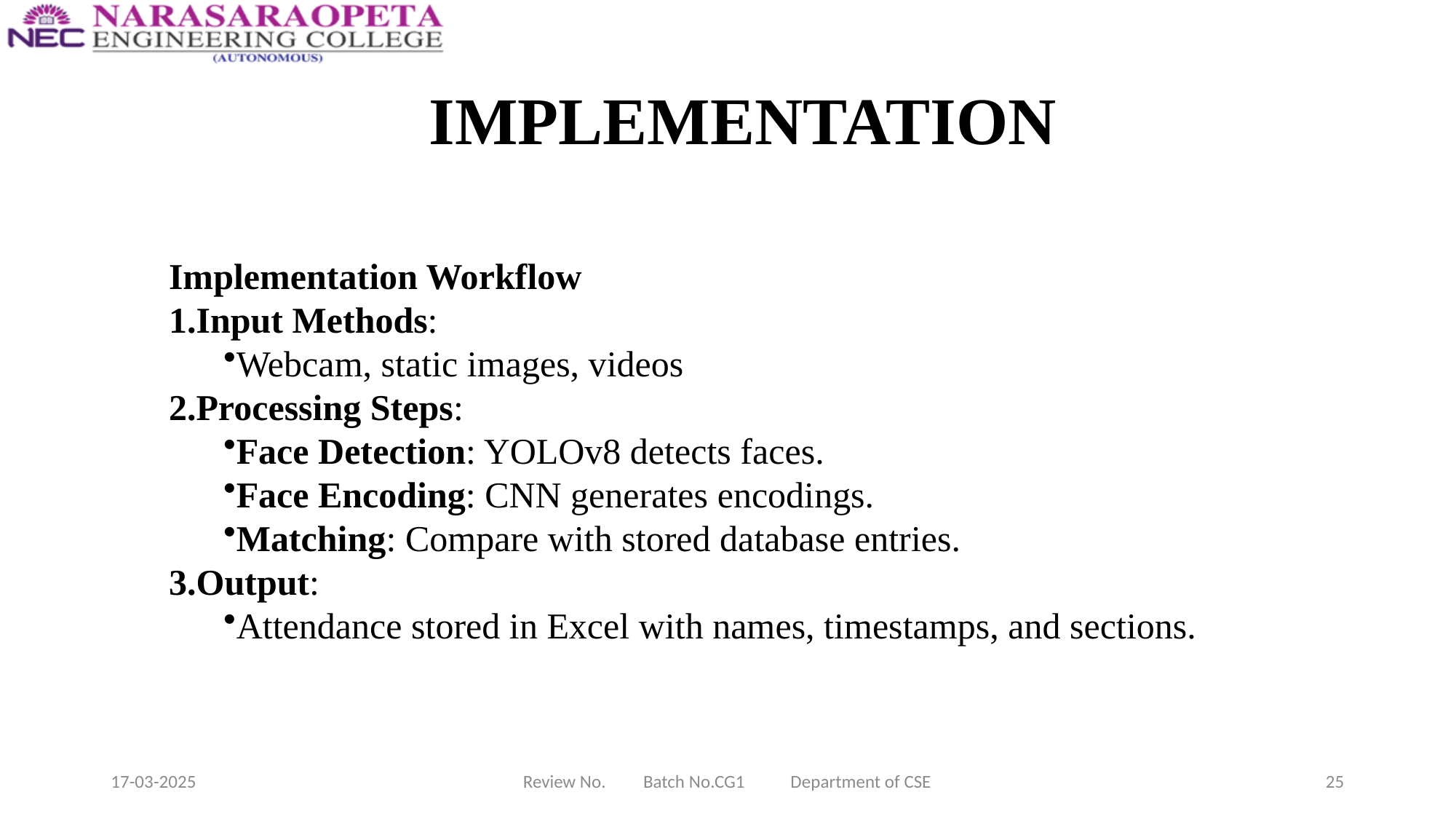

# IMPLEMENTATION
Implementation Workflow
Input Methods:
Webcam, static images, videos
Processing Steps:
Face Detection: YOLOv8 detects faces.
Face Encoding: CNN generates encodings.
Matching: Compare with stored database entries.
Output:
Attendance stored in Excel with names, timestamps, and sections.

17-03-2025
Review No.         Batch No.CG1           Department of CSE
25